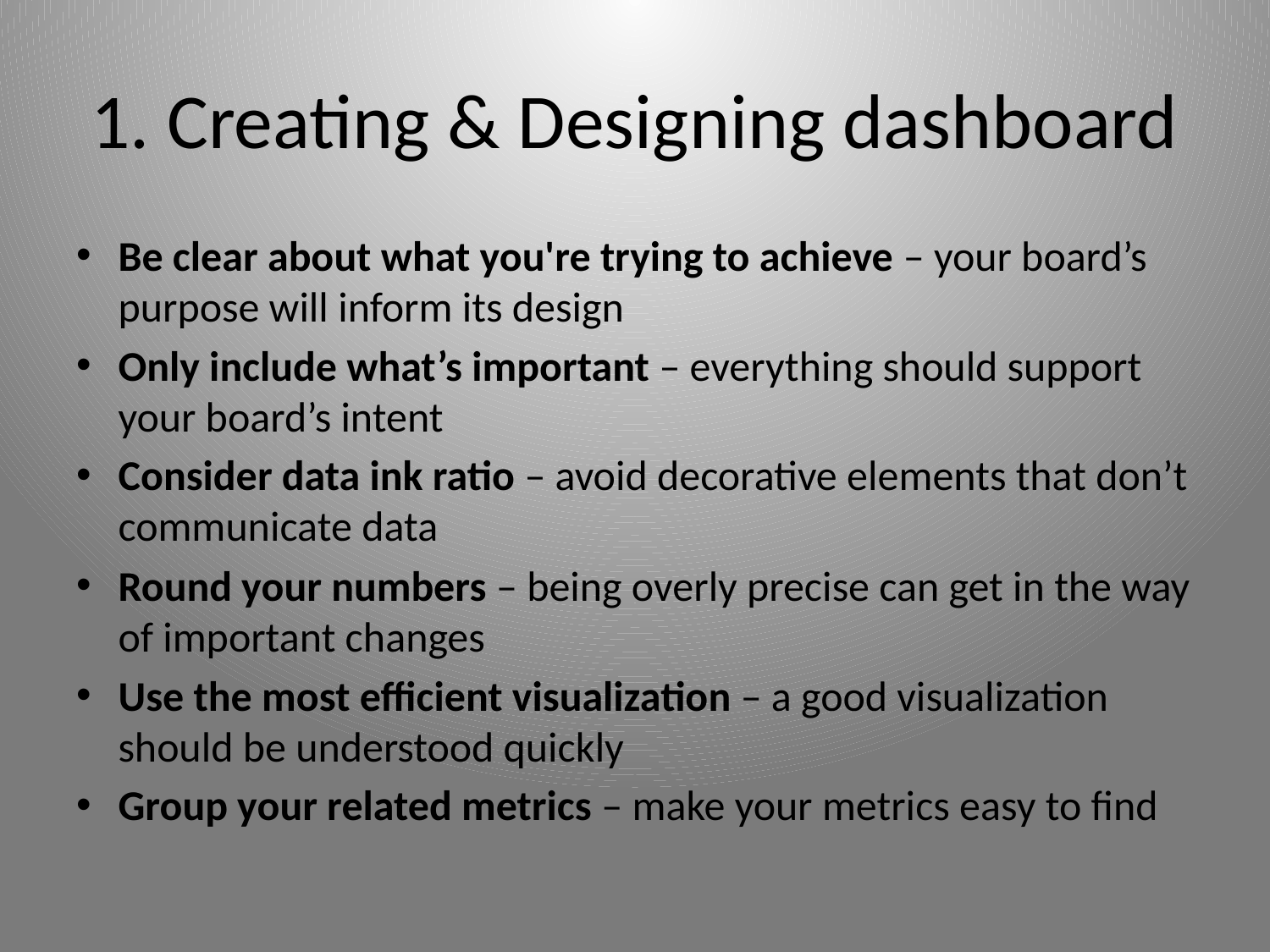

# 1. Creating & Designing dashboard
Be clear about what you're trying to achieve – your board’s purpose will inform its design
Only include what’s important – everything should support your board’s intent
Consider data ink ratio – avoid decorative elements that don’t communicate data
Round your numbers – being overly precise can get in the way of important changes
Use the most efficient visualization – a good visualization should be understood quickly
Group your related metrics – make your metrics easy to find